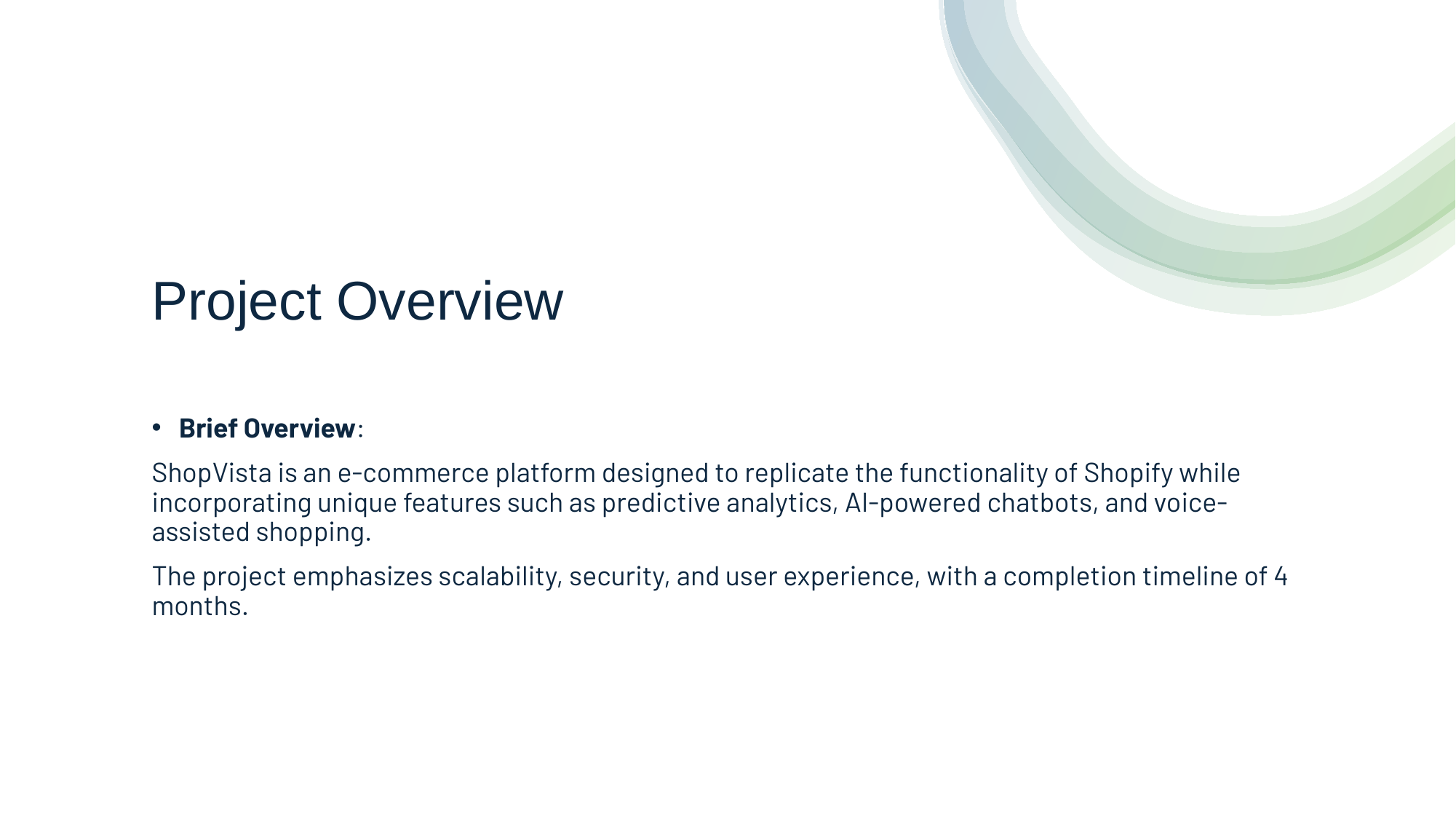

# Project Overview
Brief Overview:
ShopVista is an e-commerce platform designed to replicate the functionality of Shopify while incorporating unique features such as predictive analytics, AI-powered chatbots, and voice-assisted shopping.
The project emphasizes scalability, security, and user experience, with a completion timeline of 4 months.